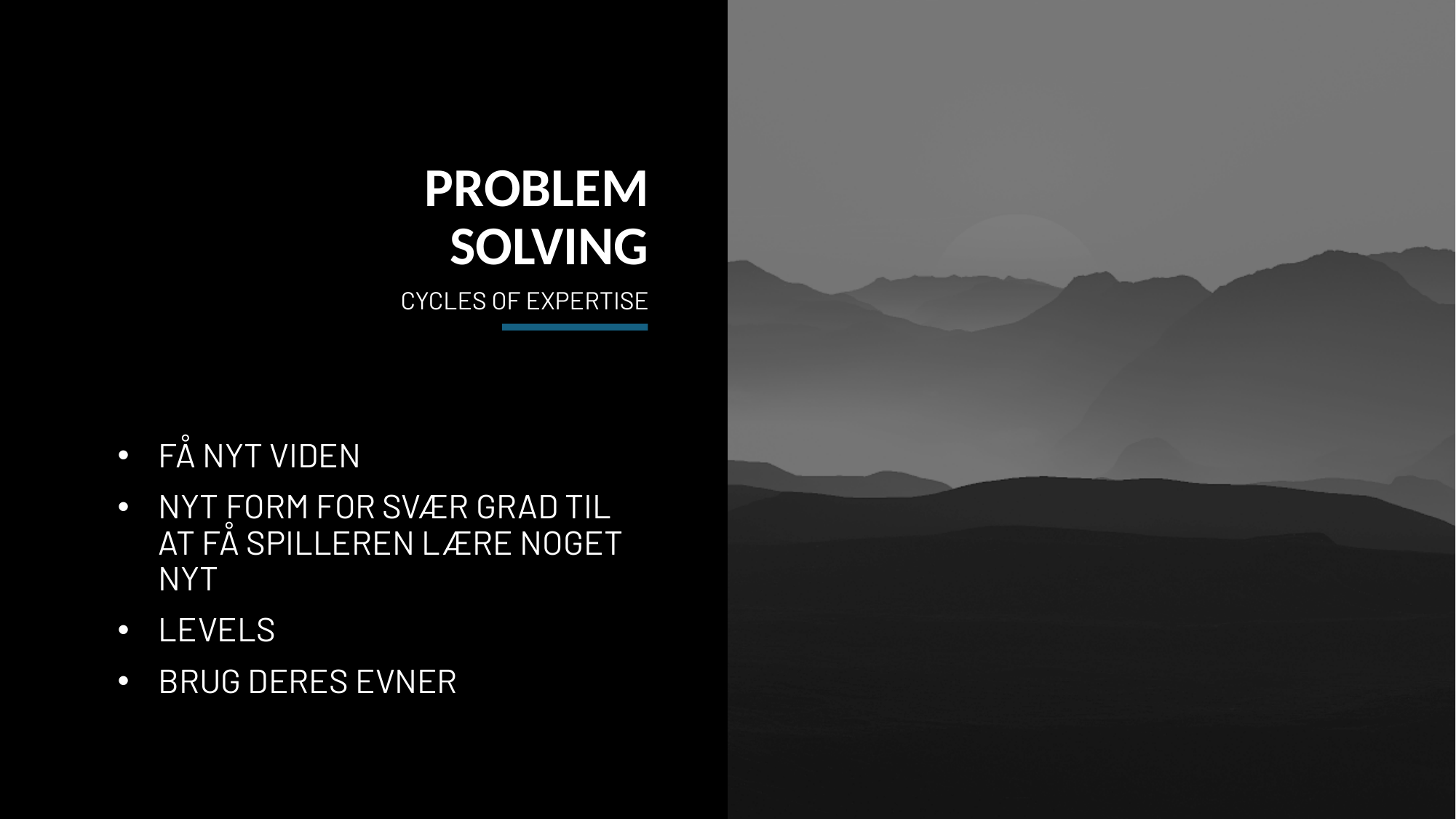

PROBLEM SOLVING
CYCLES OF EXPERTISE

FÅ NYT VIDEN
NYT FORM FOR SVÆR GRAD TIL AT FÅ SPILLEREN LÆRE NOGET NYT
LEVELS
BRUG DERES EVNER